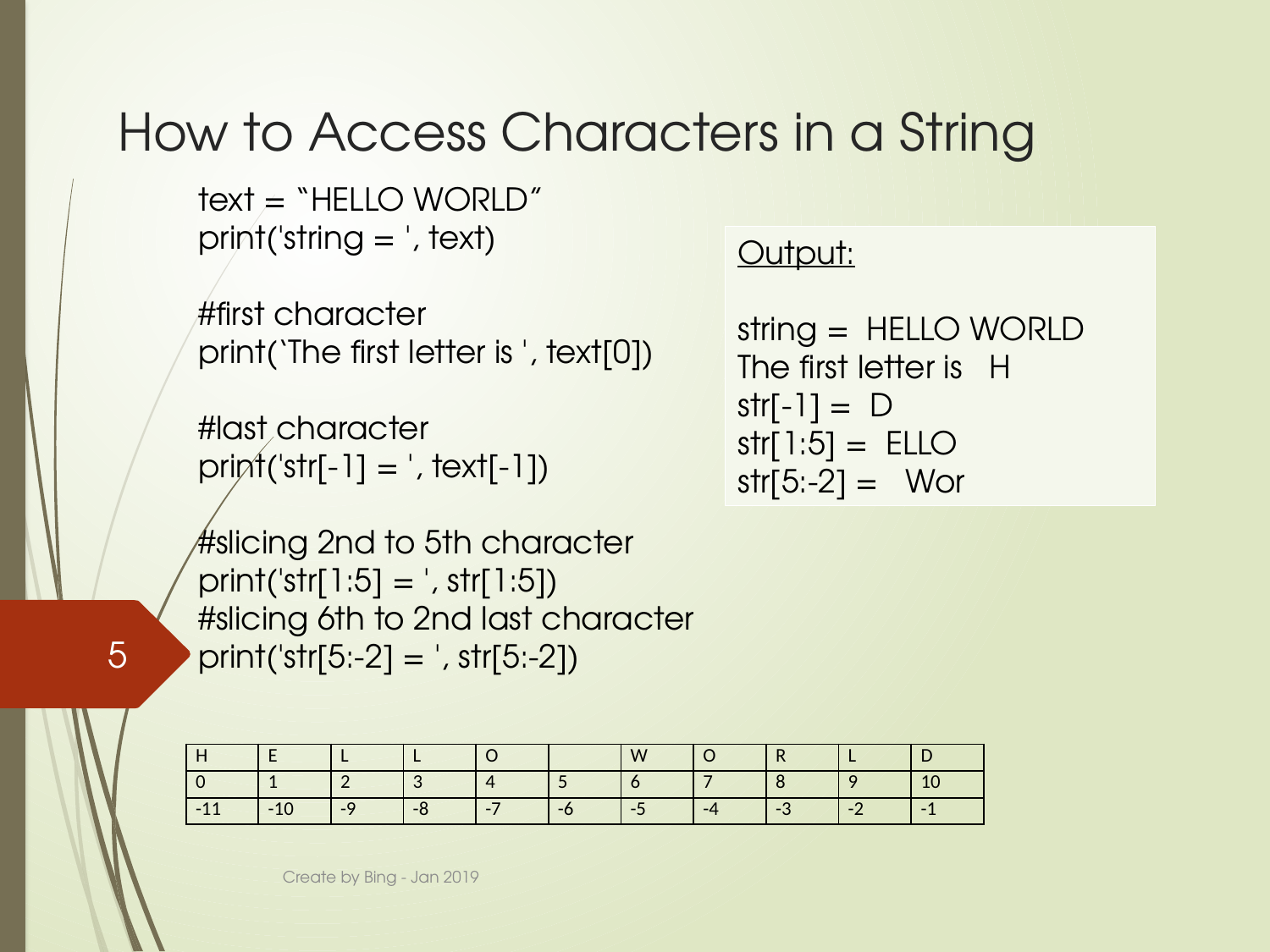

# How to Access Characters in a String
text = “HELLO WORLD”
print('string = ', text)

#first character
print(‘The first letter is ', text[0])

#last character
print('str[-1] = ', text[-1])

#slicing 2nd to 5th character
print('str[1:5] = ', str[1:5])
#slicing 6th to 2nd last character
print('str[5:-2] = ', str[5:-2])
Output:

string =  HELLO WORLD
The first letter is   H
str[-1] =  D
str[1:5] =  ELLO
str[5:-2] =   Wor

5
| H | E | L | L | O |  | W | O | R | L | D |
| --- | --- | --- | --- | --- | --- | --- | --- | --- | --- | --- |
| 0 | 1 | 2 | 3 | 4 | 5 | 6 | 7 | 8 | 9 | 10 |
| -11 | -10 | -9 | -8 | -7 | -6 | -5 | -4 | -3 | -2 | -1 |
Create by Bing - Jan 2019